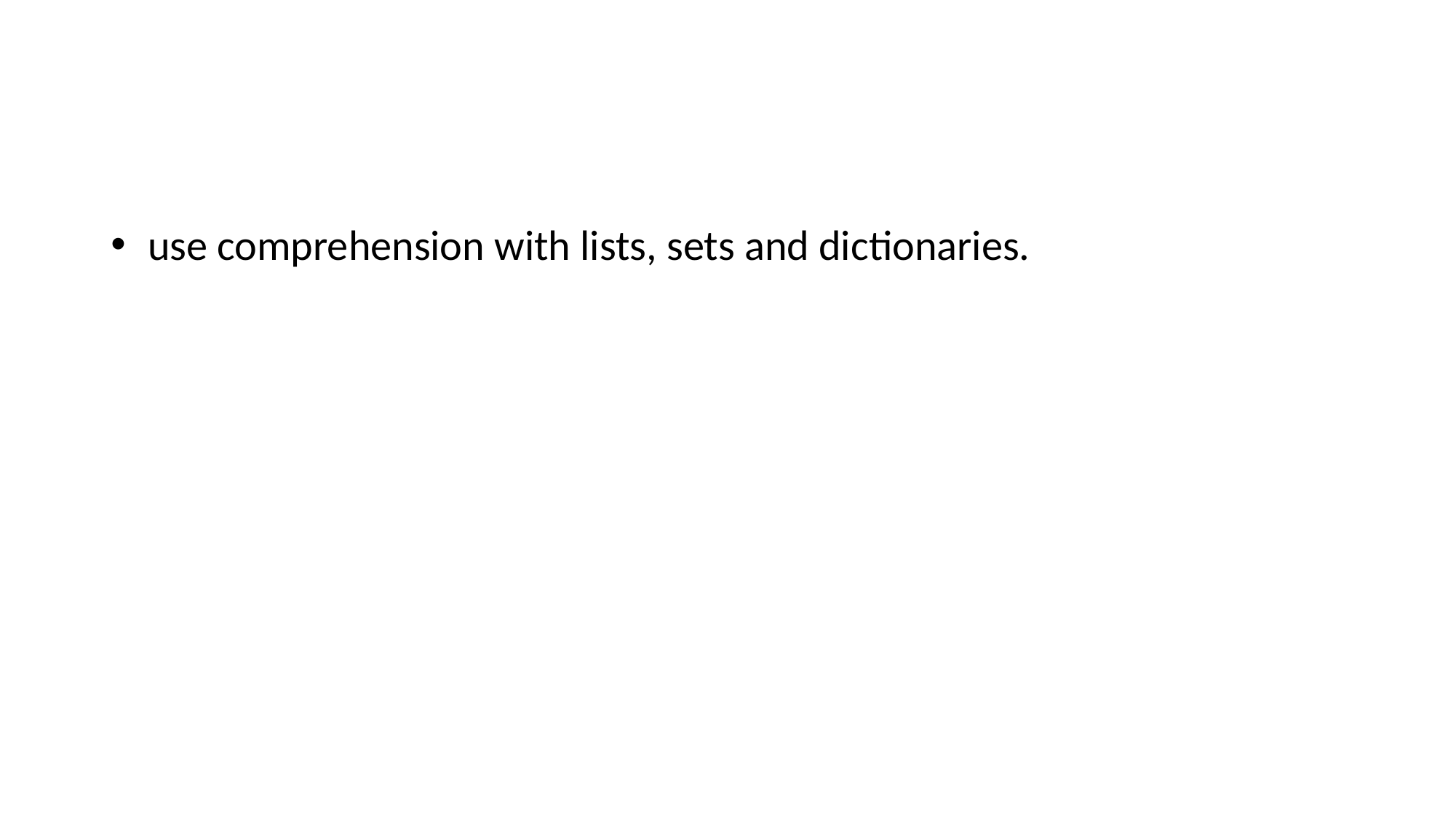

#
 use comprehension with lists, sets and dictionaries.